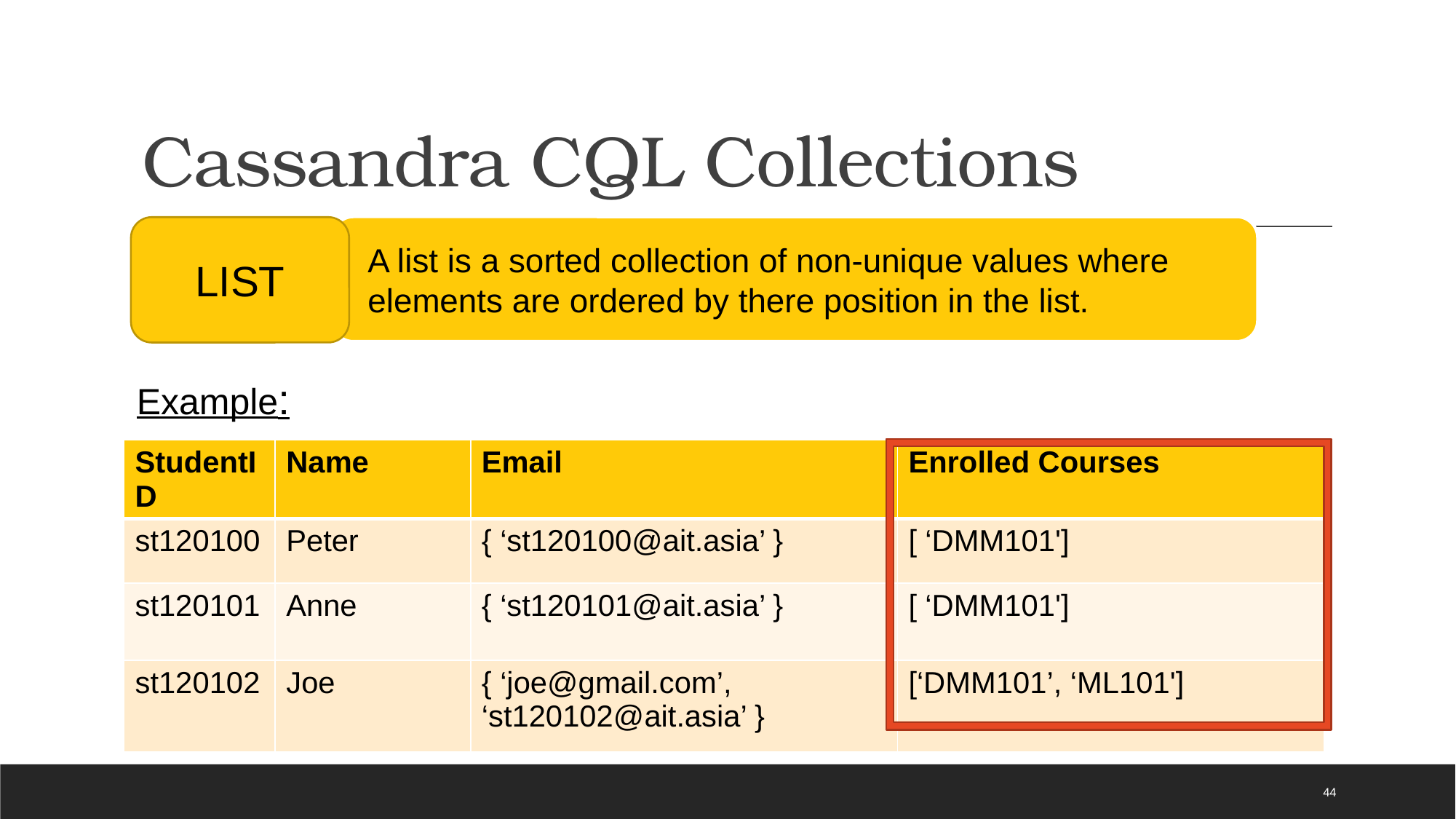

# Cassandra CQL Collections
  A list is a sorted collection of non-unique values where
  elements are ordered by there position in the list.
LIST
Example:

| StudentID | Name | Email | Enrolled Courses |
| --- | --- | --- | --- |
| st120100 | Peter | { ‘st120100@ait.asia’ } | [ ‘DMM101'] |
| st120101 | Anne | { ‘st120101@ait.asia’ } | [ ‘DMM101'] |
| st120102 | Joe | { ‘joe@gmail.com’, ‘st120102@ait.asia’ } | [‘DMM101’, ‘ML101'] |
44